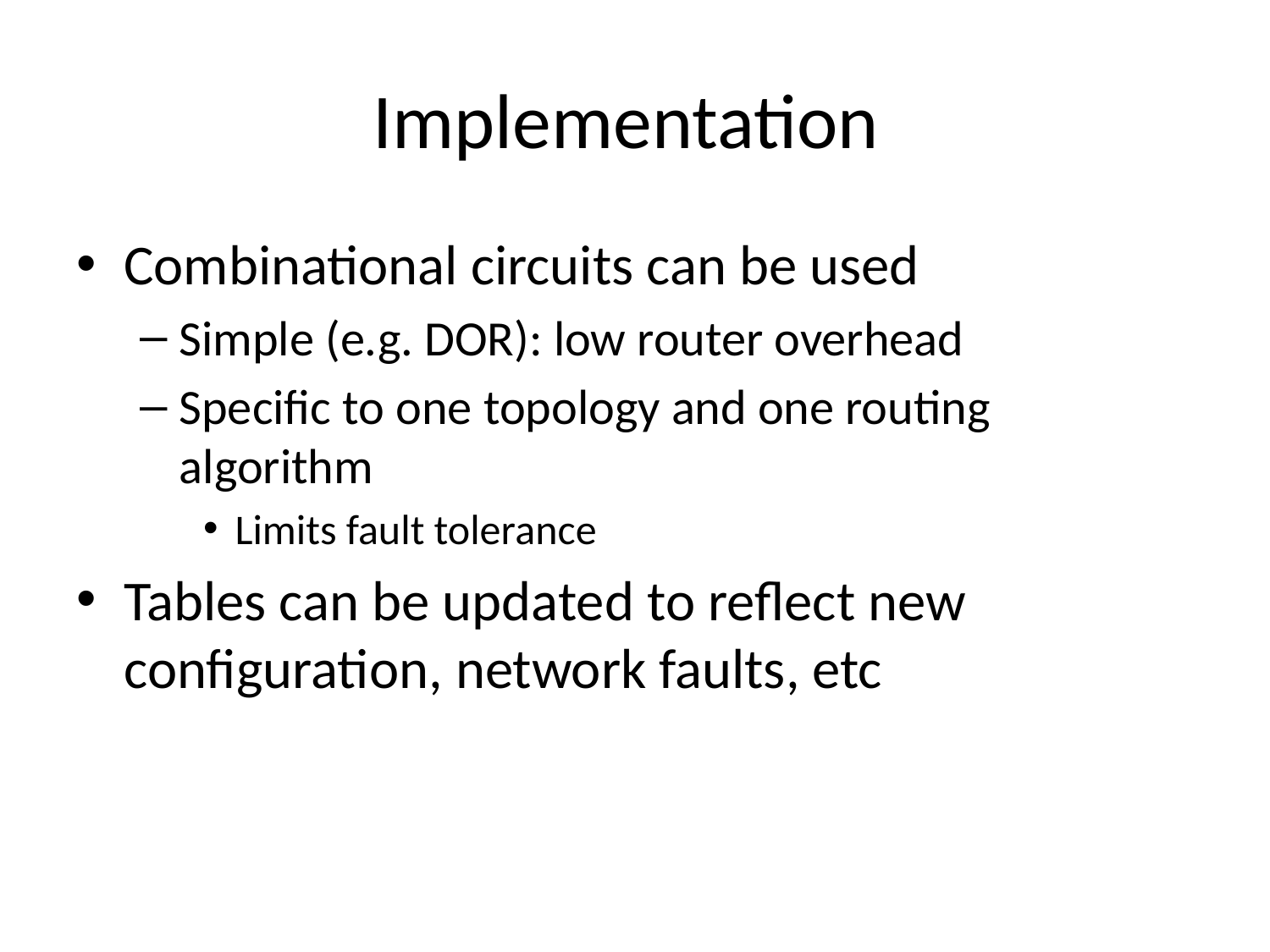

# Implementation
Combinational circuits can be used
Simple (e.g. DOR): low router overhead
Specific to one topology and one routing algorithm
Limits fault tolerance
Tables can be updated to reflect new configuration, network faults, etc